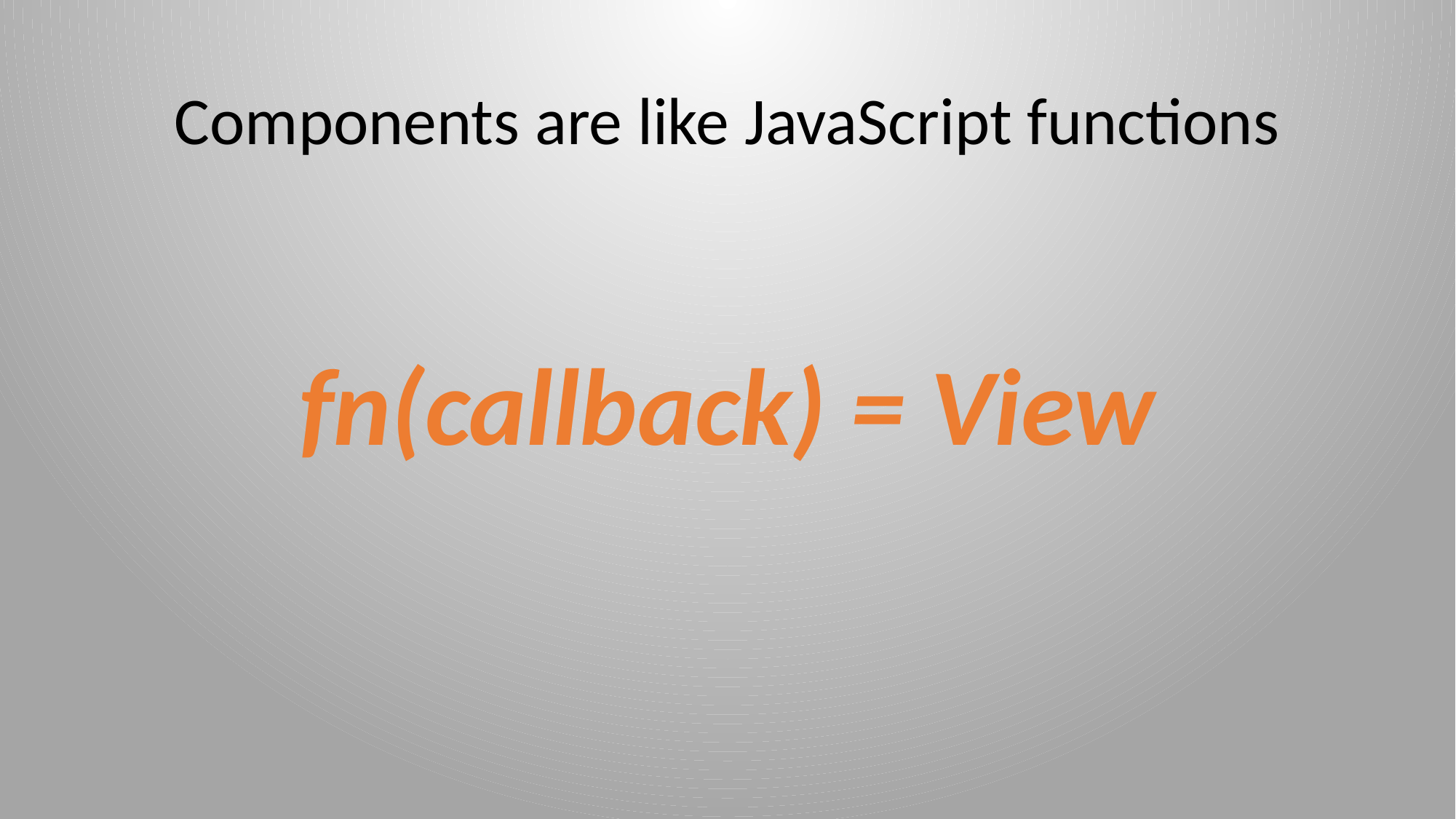

# Components are like JavaScript functions

fn(callback) = View